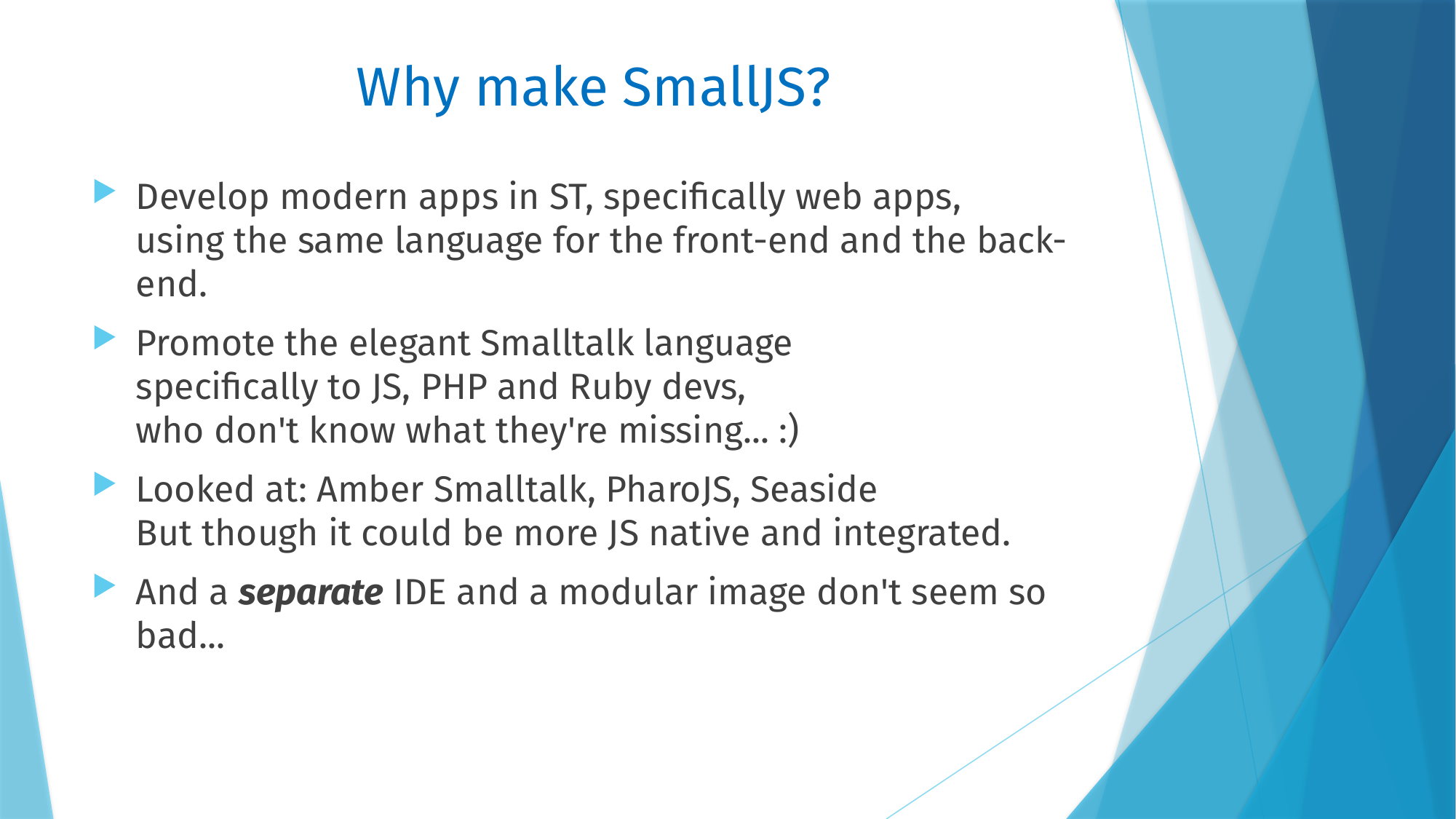

# Why make SmallJS?
Develop modern apps in ST, specifically web apps,
using the same language for the front-end and the back-end.
Promote the elegant Smalltalk language
specifically to JS, PHP and Ruby devs,
who don't know what they're missing... :)
Looked at: Amber Smalltalk, PharoJS, Seaside
But though it could be more JS native and integrated.
And a separate IDE and a modular image don't seem so bad...